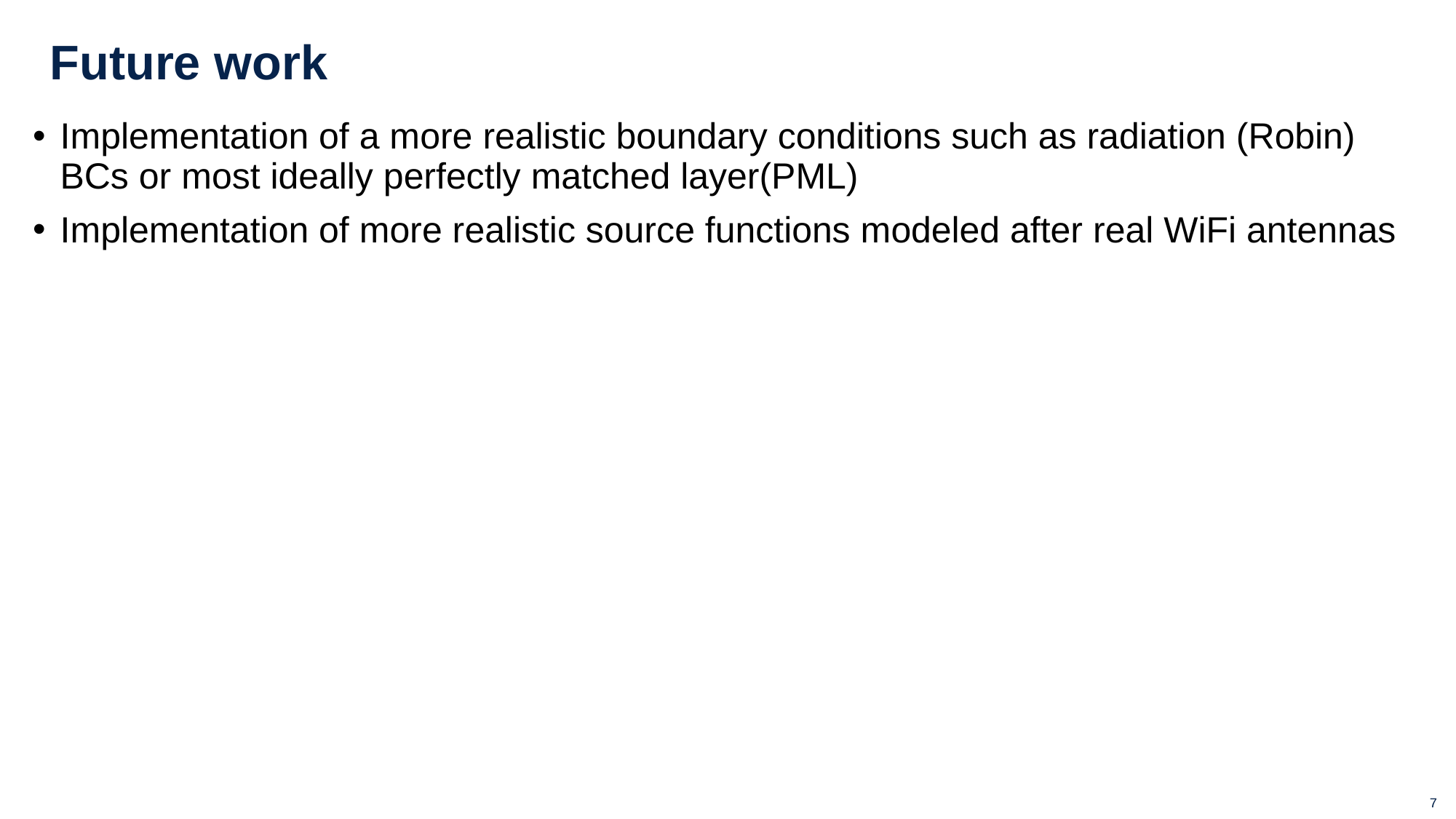

Future work
Implementation of a more realistic boundary conditions such as radiation (Robin) BCs or most ideally perfectly matched layer(PML)
Implementation of more realistic source functions modeled after real WiFi antennas

7